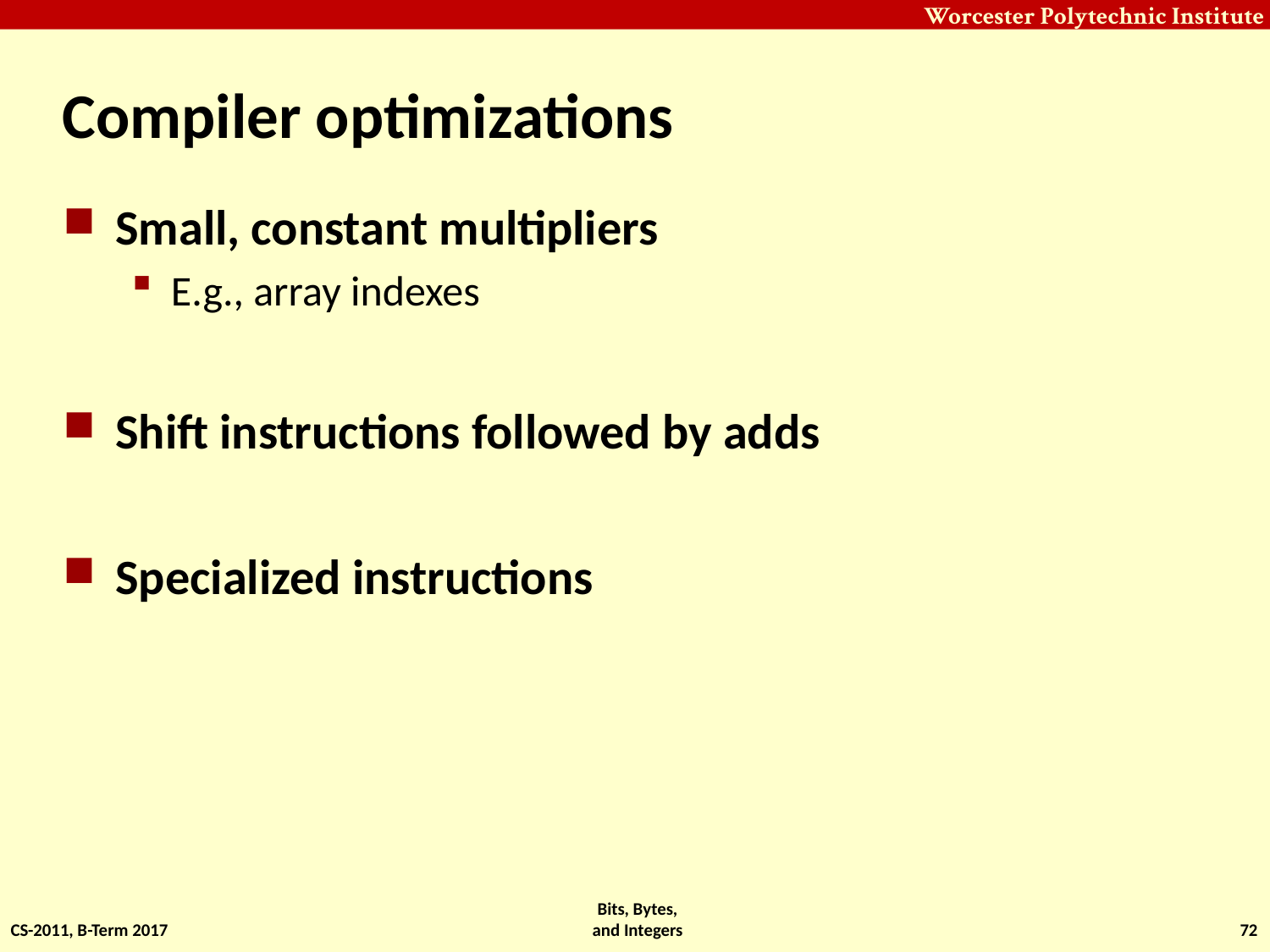

# Compiler optimizations
Small, constant multipliers
E.g., array indexes

Shift instructions followed by adds

Specialized instructions
CS-2011, B-Term 2017
Bits, Bytes, and Integers
72